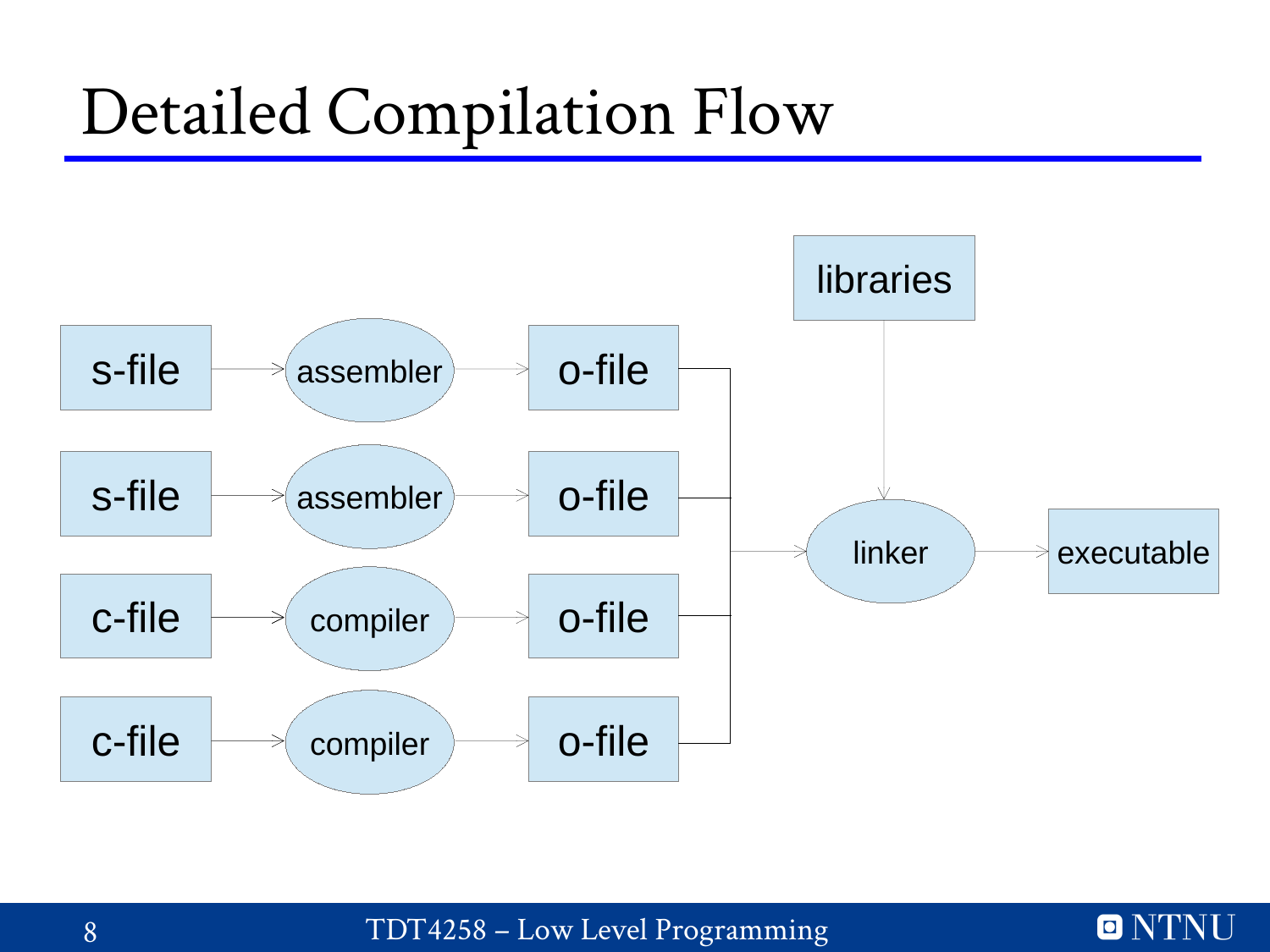

Detailed Compilation Flow

libraries
assembler

c-file
s-file
o-file

assembler
c-file
s-file
o-file

linker
executable

compiler
compiler
c-file
c-file
o-file

compiler
c-file
c-file
o-file